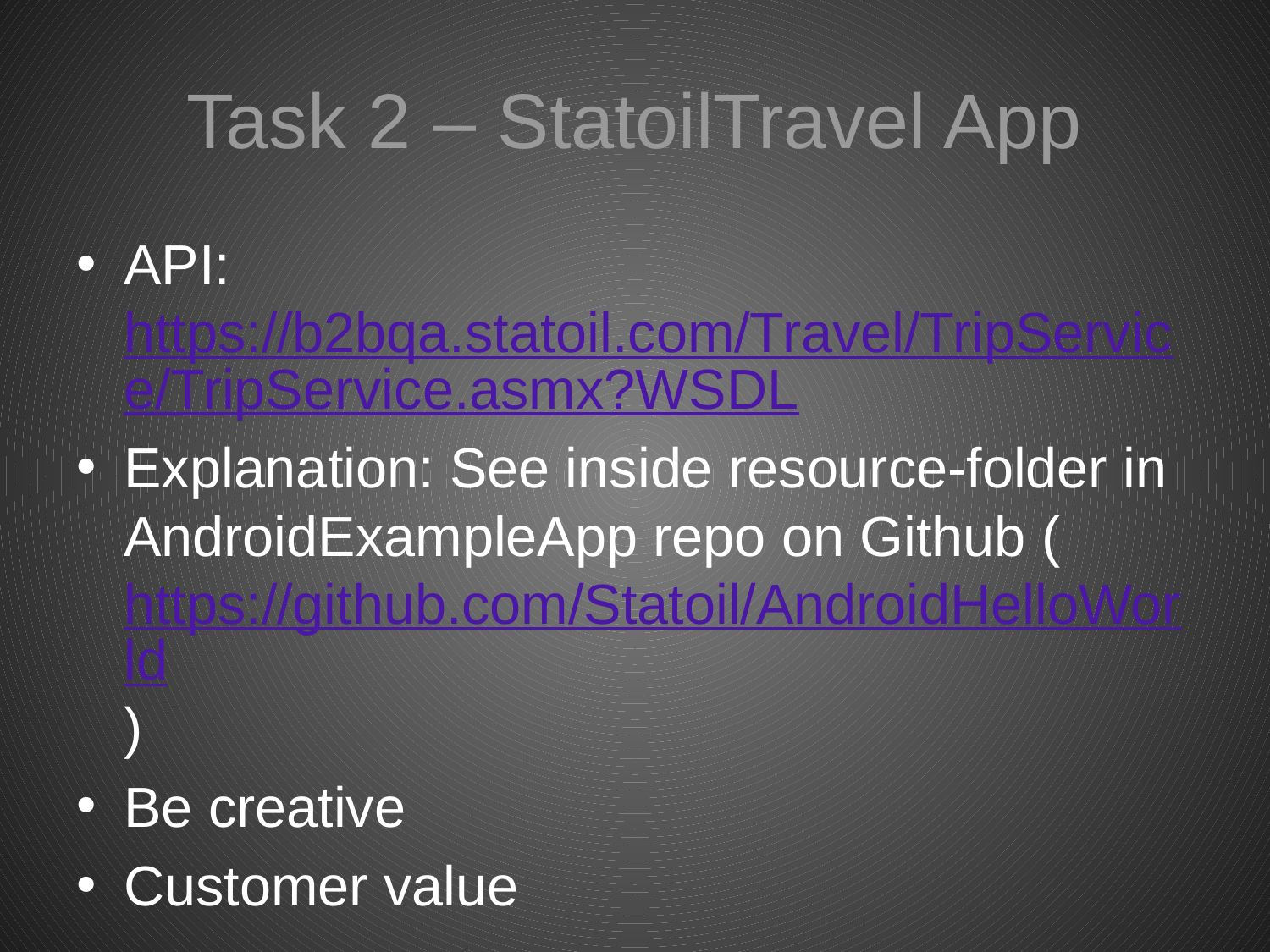

# Task 2 – StatoilTravel App
API: https://b2bqa.statoil.com/Travel/TripService/TripService.asmx?WSDL
Explanation: See inside resource-folder in AndroidExampleApp repo on Github (https://github.com/Statoil/AndroidHelloWorld)
Be creative
Customer value